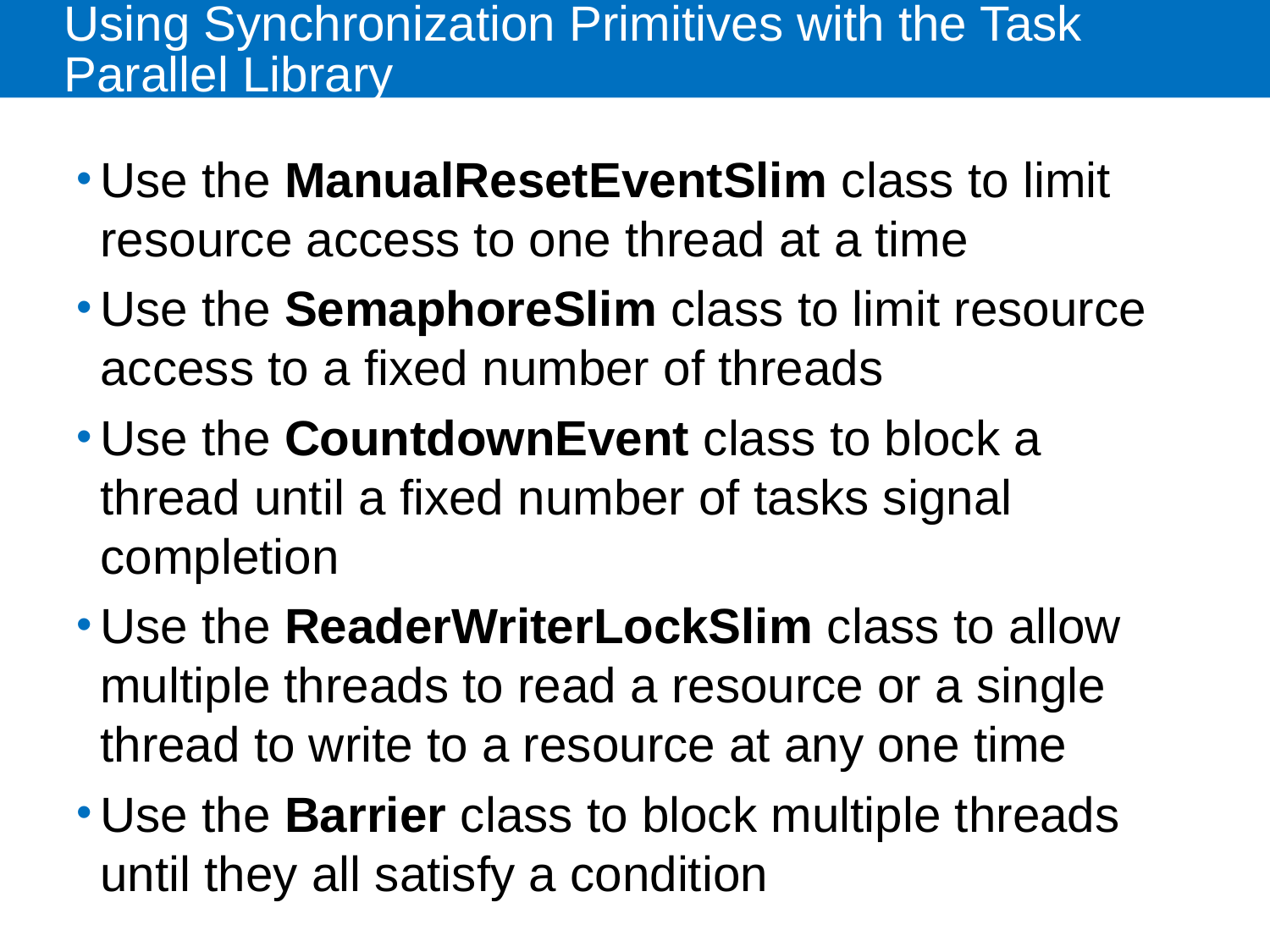

# Using Synchronization Primitives with the Task Parallel Library
Use the ManualResetEventSlim class to limit resource access to one thread at a time
Use the SemaphoreSlim class to limit resource access to a fixed number of threads
Use the CountdownEvent class to block a thread until a fixed number of tasks signal completion
Use the ReaderWriterLockSlim class to allow multiple threads to read a resource or a single thread to write to a resource at any one time
Use the Barrier class to block multiple threads until they all satisfy a condition